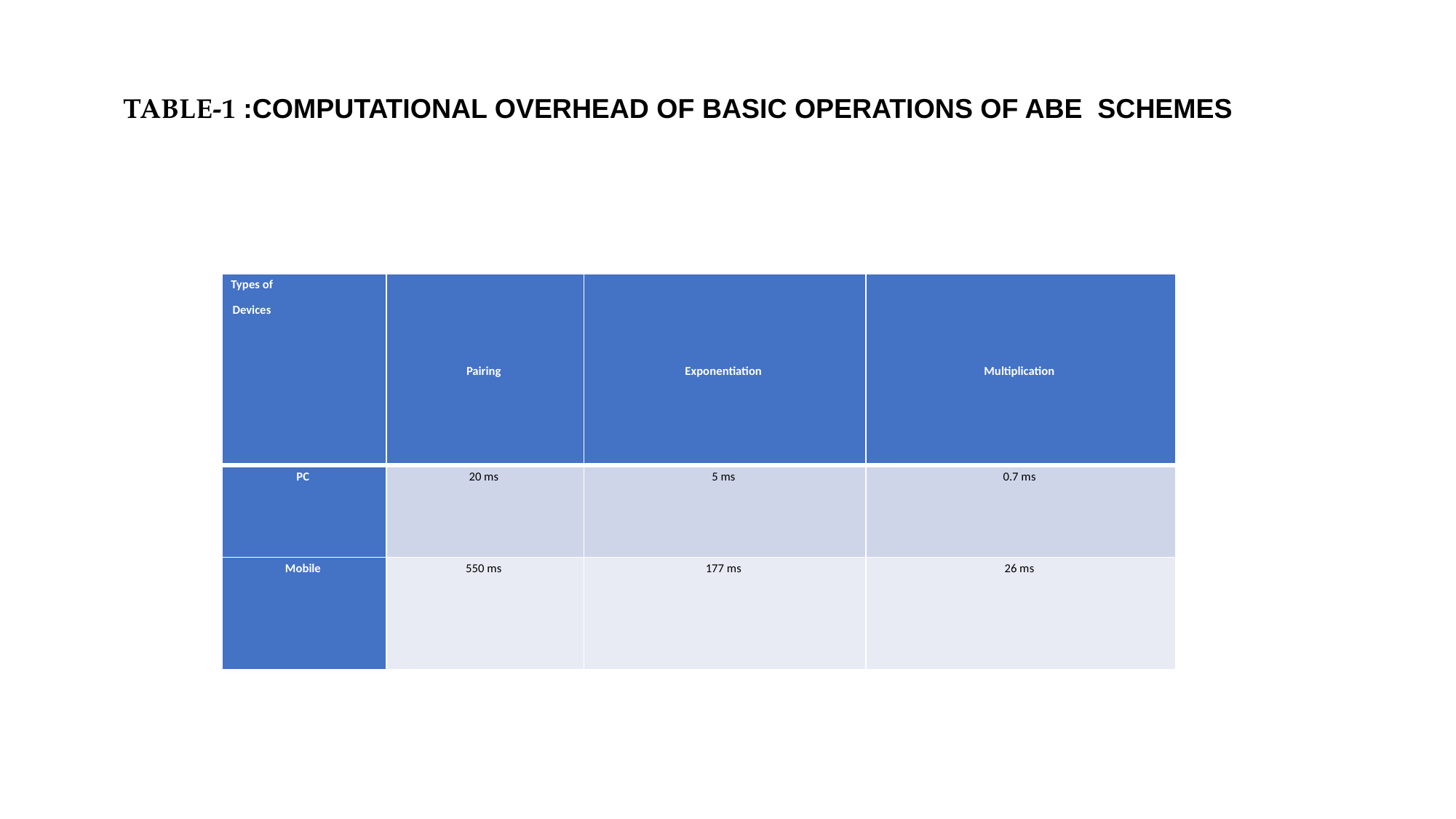

# TABLE-1 :COMPUTATIONAL OVERHEAD OF BASIC OPERATIONS OF ABE  SCHEMES
| Types of Devices | Pairing | Exponentiation | Multiplication |
| --- | --- | --- | --- |
| PC | 20 ms | 5 ms | 0.7 ms |
| Mobile | 550 ms | 177 ms | 26 ms |